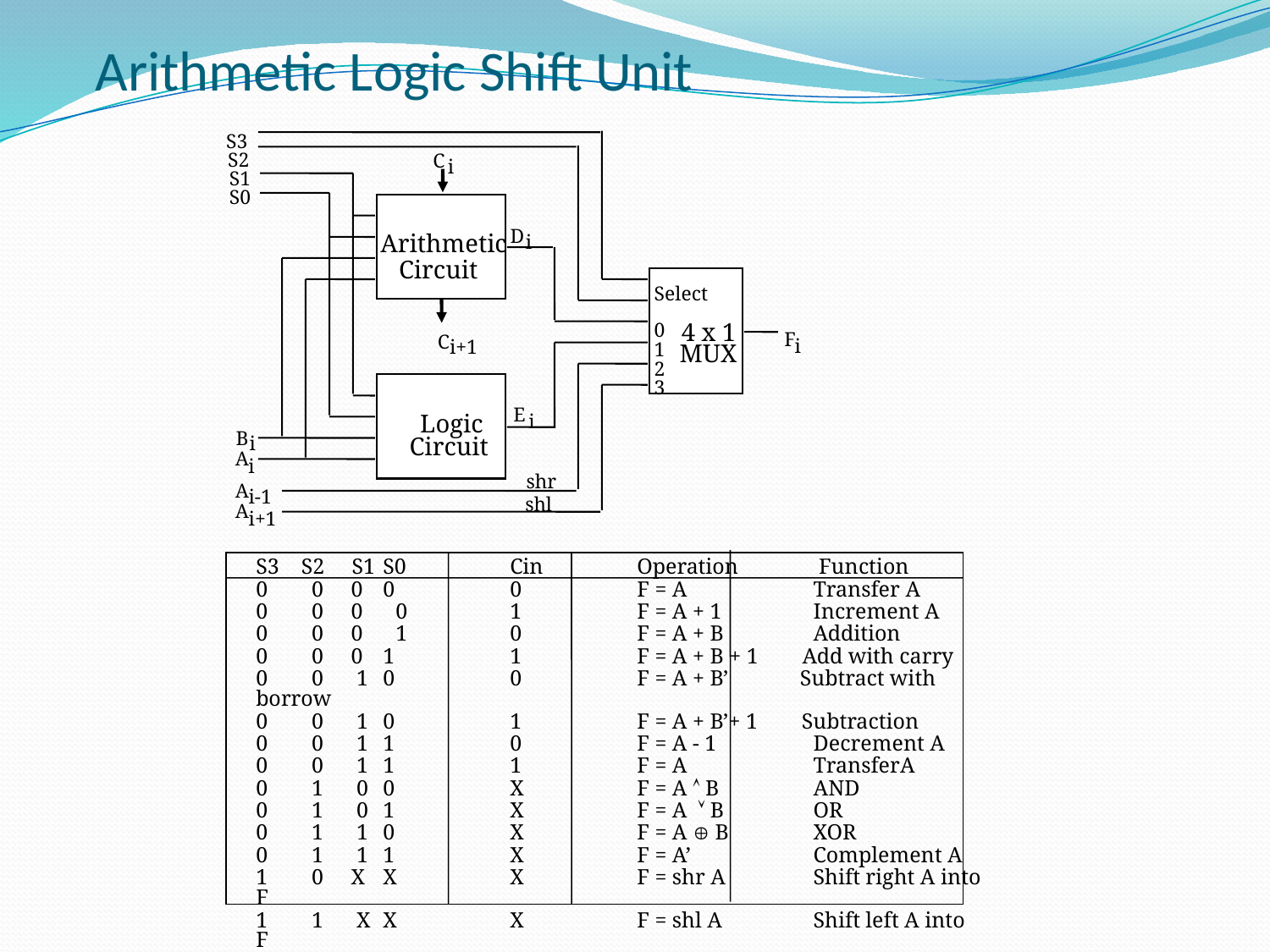

# Arithmetic Logic Shift Unit

S3

S2
C

i
S1

S0

D
Arithmetic

i

Circuit

Select

4 x 1

0

F

C
i
i+1
1

MUX

2

3

E
Logic
i

B
Circuit

i

A
i

shr
A
i-1
shl

A
i+1

S3    S2     S1	S0	Cin	Operation	          Function
0        0     0	0	0	F = A	         Transfer A
0        0     0      0	1	F = A + 1	         Increment A
0        0     0      1	0	F = A + B	         Addition
0        0     0	1	1	F = A + B + 1        Add with carry
0        0      1 	0	0	F = A + B’             Subtract with borrow
0        0      1	0	1	F = A + B’+ 1        Subtraction
0        0      1	1	0	F = A - 1	         Decrement A
0        0      1	1	1	F = A	         TransferA
0        1      0	0	X	F = A ∧ B	         AND
0        1      0	1	X	F = A ∨ B	         OR
0        1      1	0	X	F = A ⊕ B	         XOR
0        1      1	1	X	F = A’	         Complement A
1        0     X	X	X	F = shr A	         Shift right A into F
1        1      X	X	X	F = shl A	         Shift left A into F